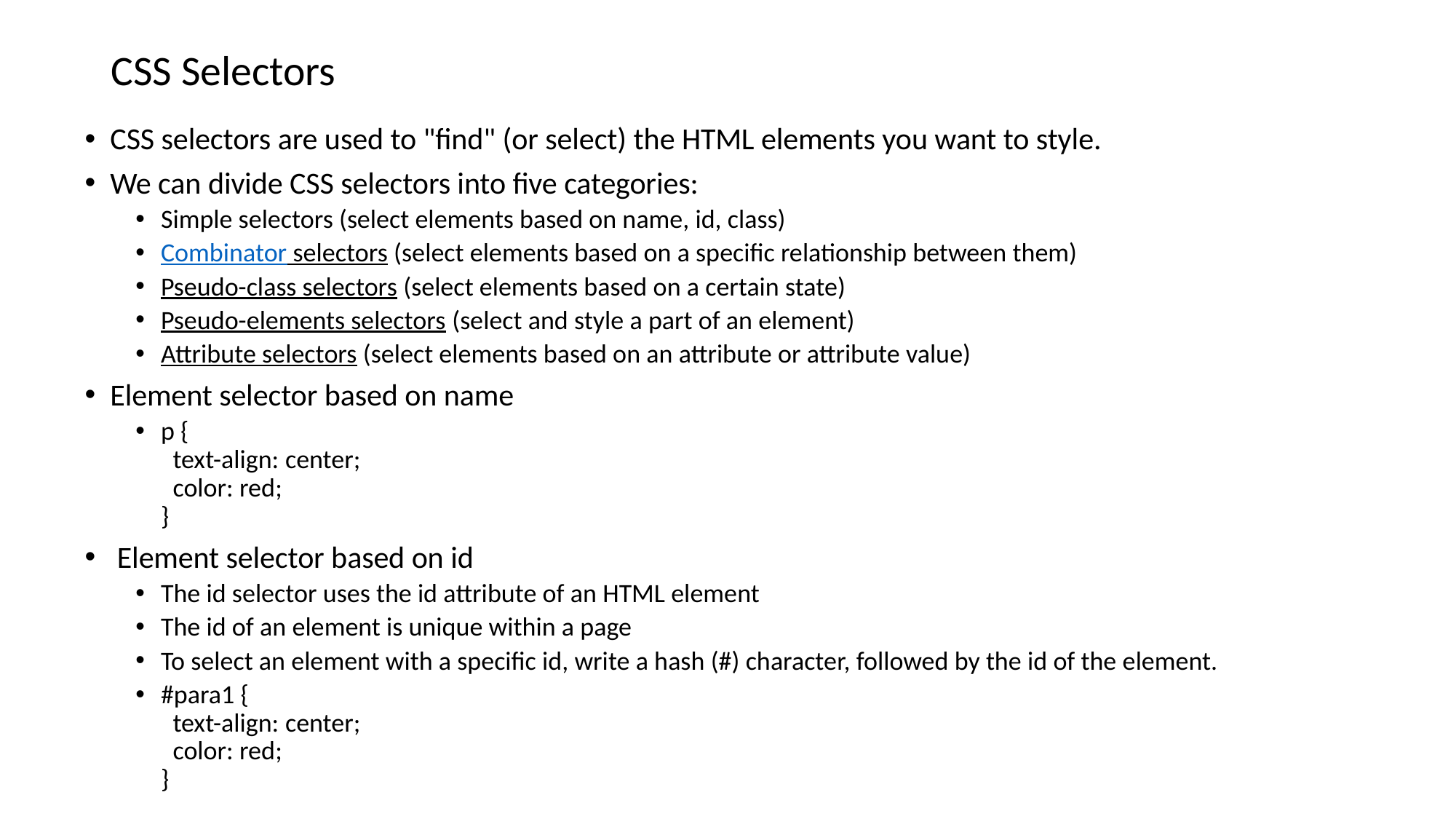

# CSS Selectors
CSS selectors are used to "find" (or select) the HTML elements you want to style.
We can divide CSS selectors into five categories:
Simple selectors (select elements based on name, id, class)
Combinator selectors (select elements based on a specific relationship between them)
Pseudo-class selectors (select elements based on a certain state)
Pseudo-elements selectors (select and style a part of an element)
Attribute selectors (select elements based on an attribute or attribute value)
Element selector based on name
p {
  text-align: center;
  color: red;
}
 Element selector based on id
The id selector uses the id attribute of an HTML element
The id of an element is unique within a page
To select an element with a specific id, write a hash (#) character, followed by the id of the element.
#para1 {
  text-align: center;
  color: red;
}